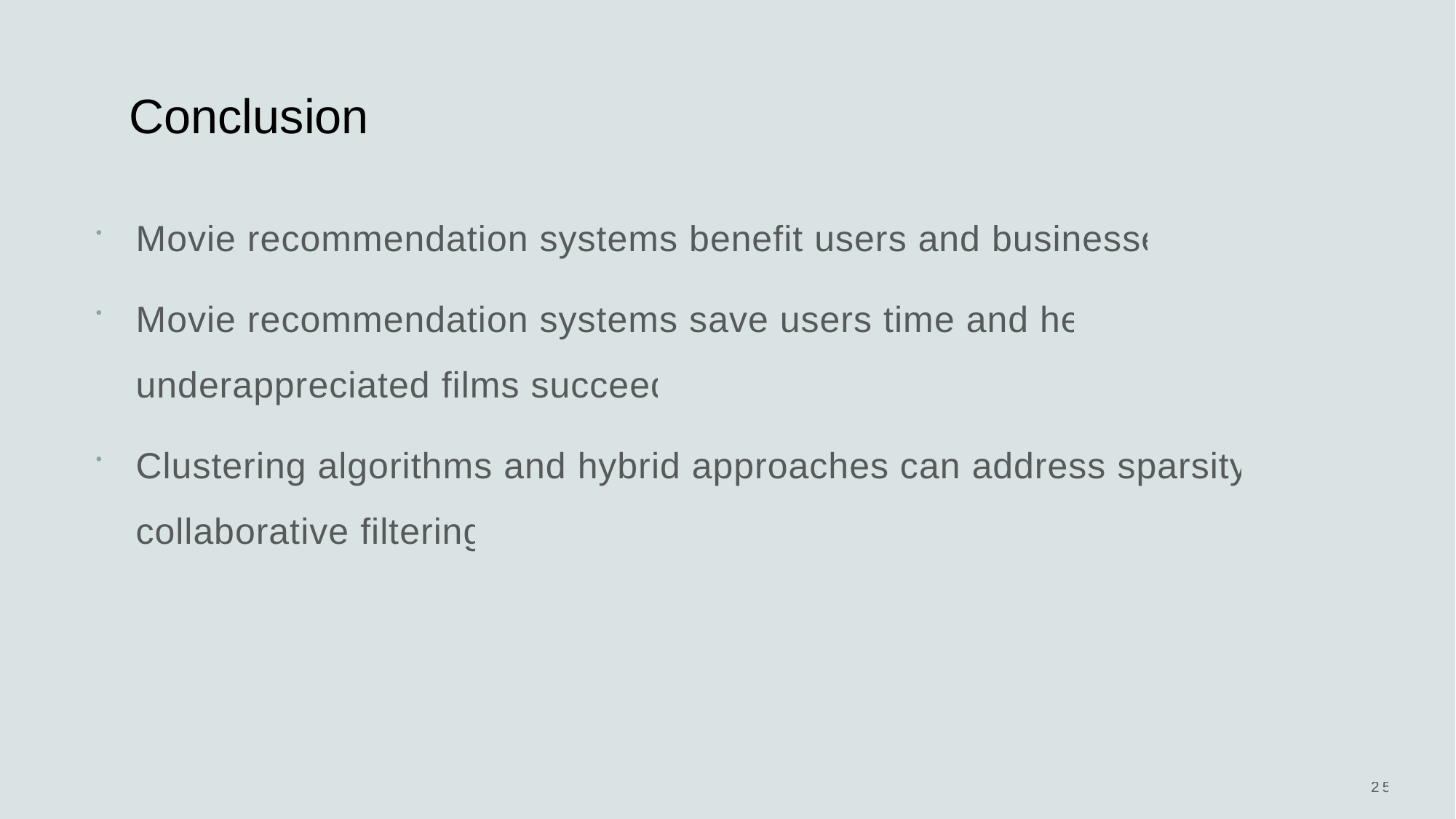

# Conclusion
Movie recommendation systems benefit users and businesses.
Movie recommendation systems save users time and help underappreciated films succeed.
Clustering algorithms and hybrid approaches can address sparsity in collaborative filtering.
25